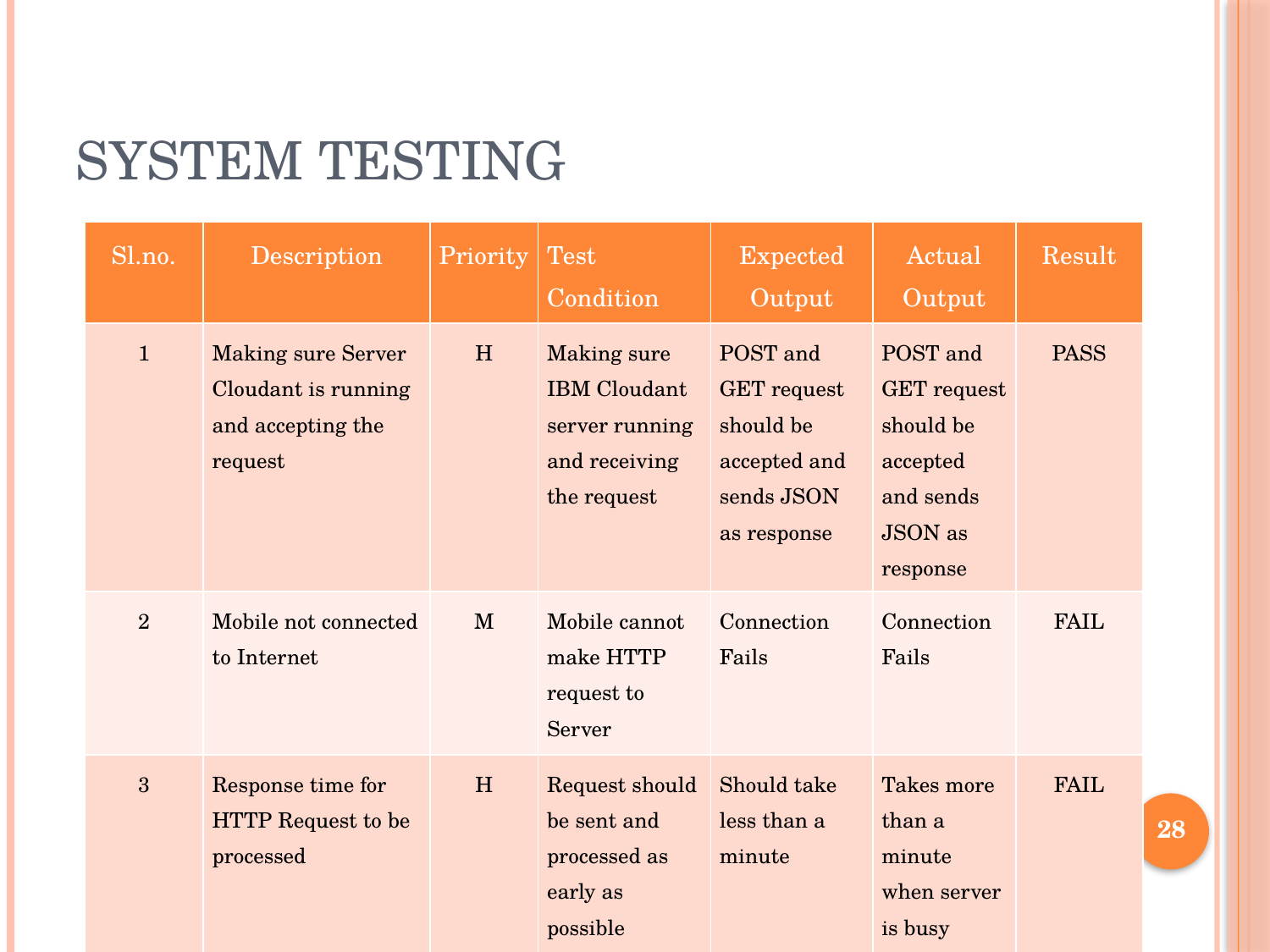

# System testing
| Sl.no. | Description | Priority | Test Condition | Expected Output | Actual Output | Result |
| --- | --- | --- | --- | --- | --- | --- |
| 1 | Making sure Server Cloudant is running and accepting the request | H | Making sure IBM Cloudant server running and receiving the request | POST and GET request should be accepted and sends JSON as response | POST and GET request should be accepted and sends JSON as response | PASS |
| 2 | Mobile not connected to Internet | M | Mobile cannot make HTTP request to Server | Connection Fails | Connection Fails | FAIL |
| 3 | Response time for HTTP Request to be processed | H | Request should be sent and processed as early as possible | Should take less than a minute | Takes more than a minute when server is busy | FAIL |
28